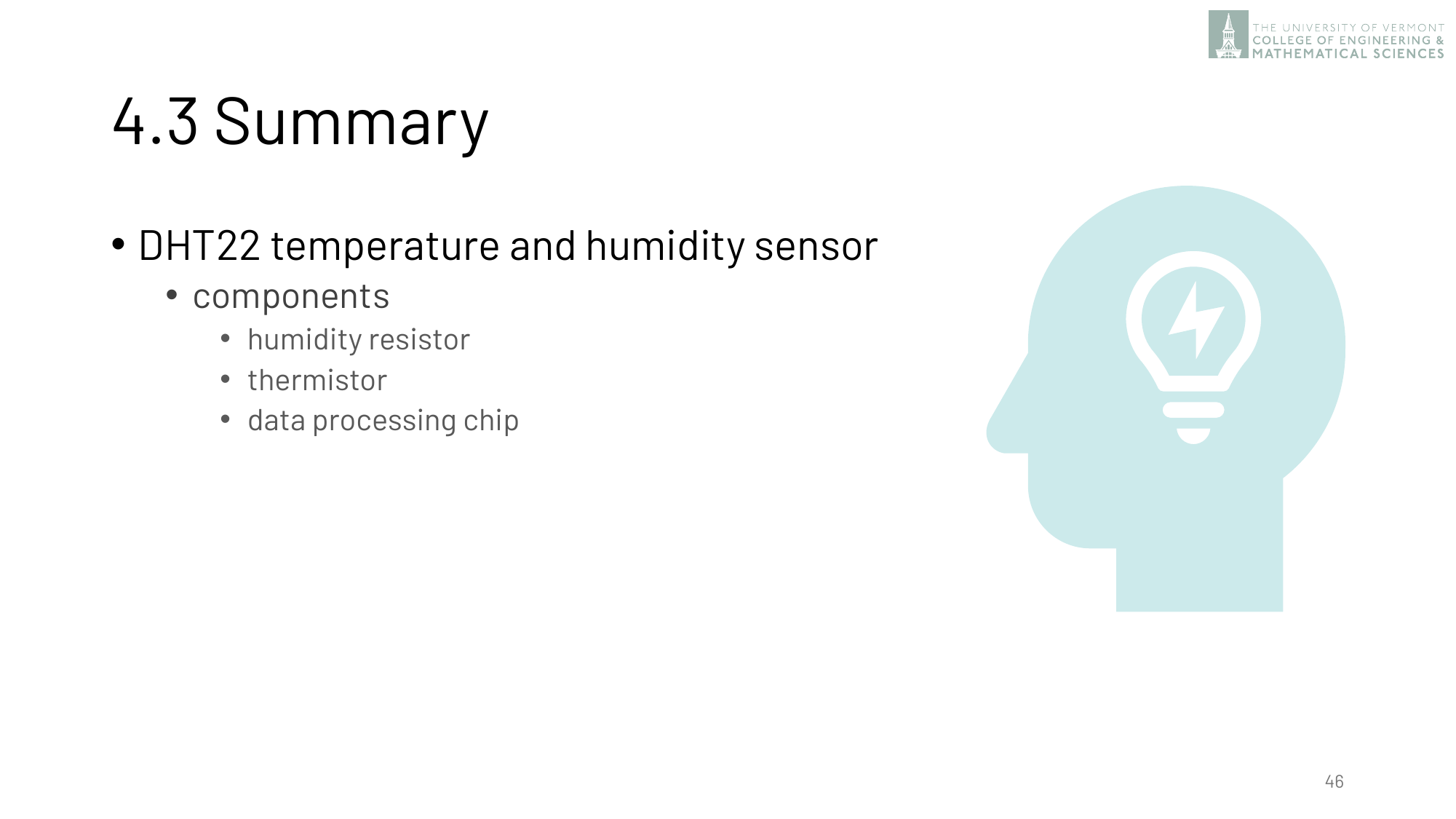

# 4.3 Summary

DHT22 temperature and humidity sensor
components
humidity resistor
thermistor
data processing chip
46